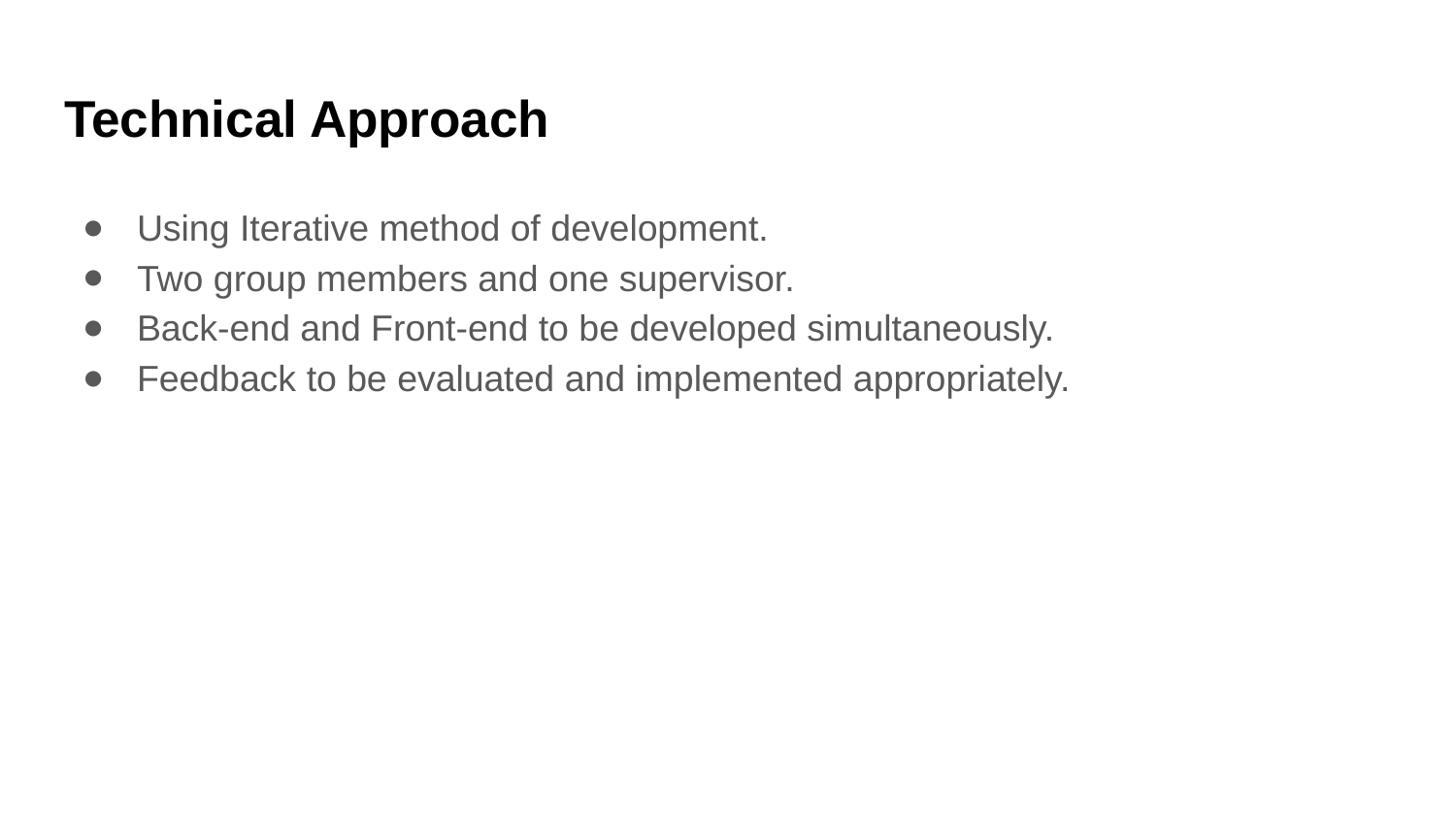

# Technical Approach
Using Iterative method of development.
Two group members and one supervisor.
Back-end and Front-end to be developed simultaneously.
Feedback to be evaluated and implemented appropriately.